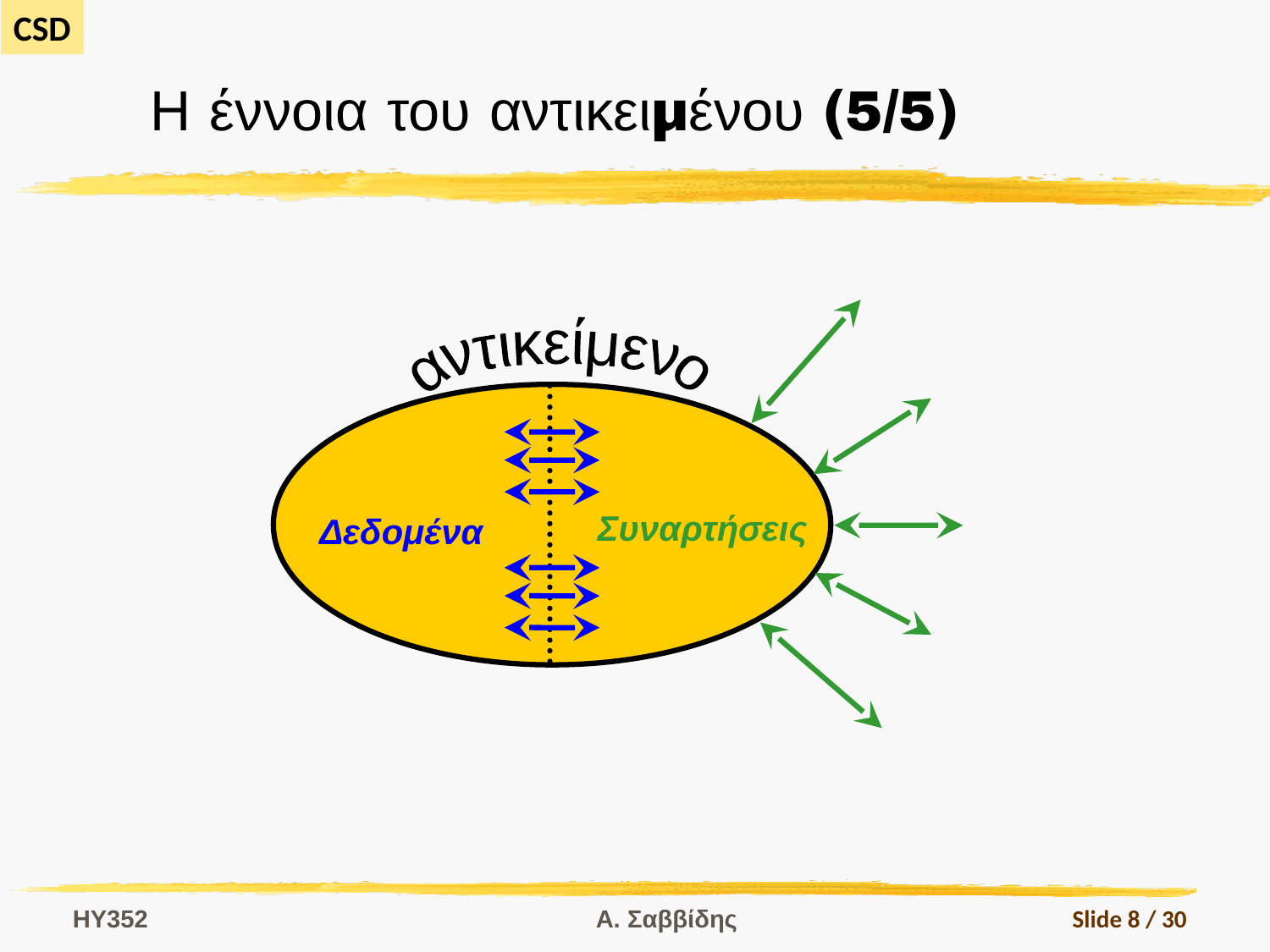

# Η έννοια του αντικειμένου (5/5)

αντικείμενο

Συναρτήσεις
Δεδομένα

HY352
Α. Σαββίδης
Slide 8 / 30